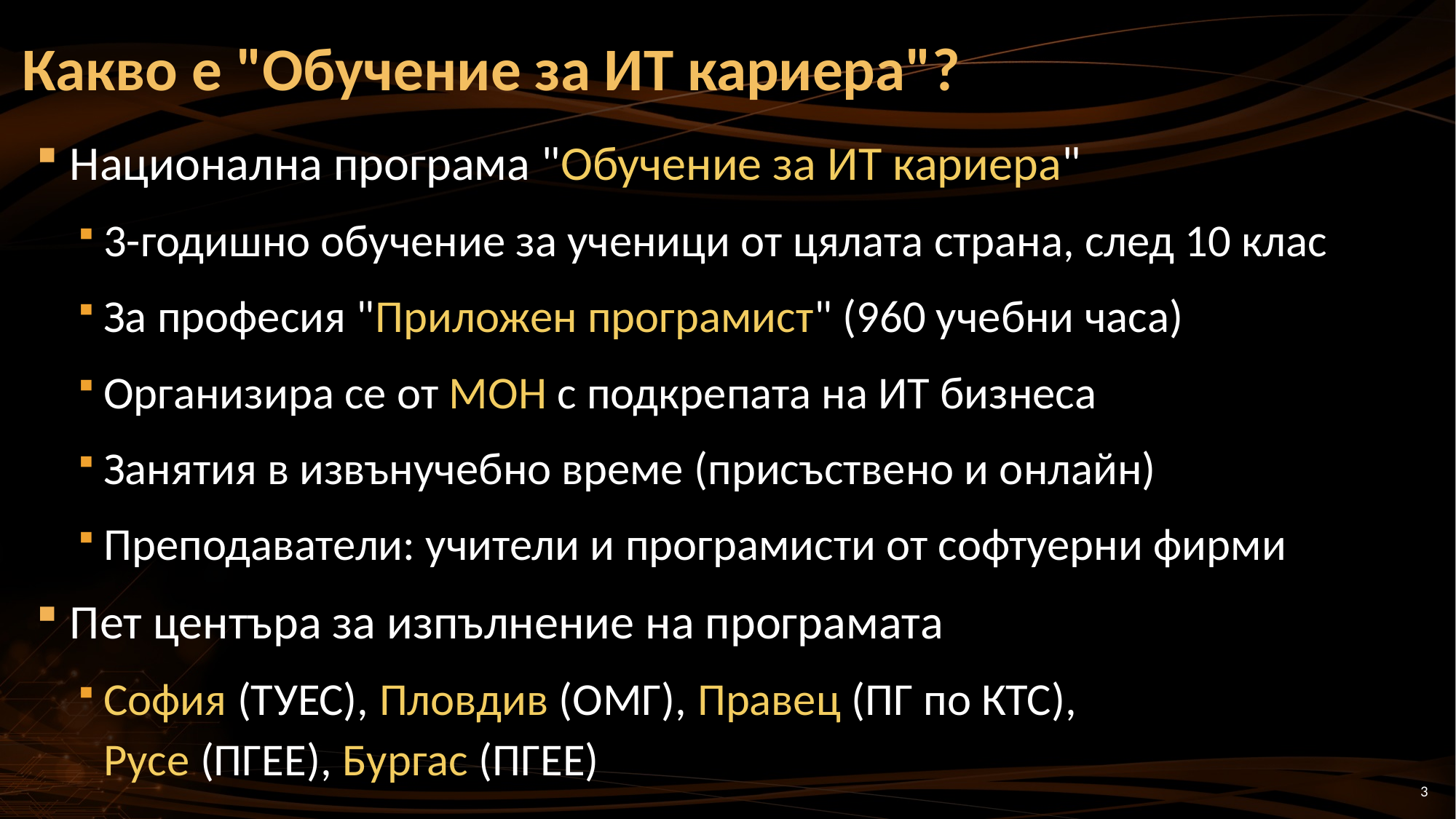

Какво е "Обучение за ИТ кариера"?
Национална програма "Обучение за ИТ кариера"
3-годишно обучение за ученици от цялата страна, след 10 клас
За професия "Приложен програмист" (960 учебни часа)
Организира се от МОН с подкрепата на ИТ бизнеса
Занятия в извънучебно време (присъствено и онлайн)
Преподаватели: учители и програмисти от софтуерни фирми
Пет центъра за изпълнение на програмата
София (ТУЕС), Пловдив (ОМГ), Правец (ПГ по КТС),
Русе (ПГЕЕ), Бургас (ПГЕЕ)
3